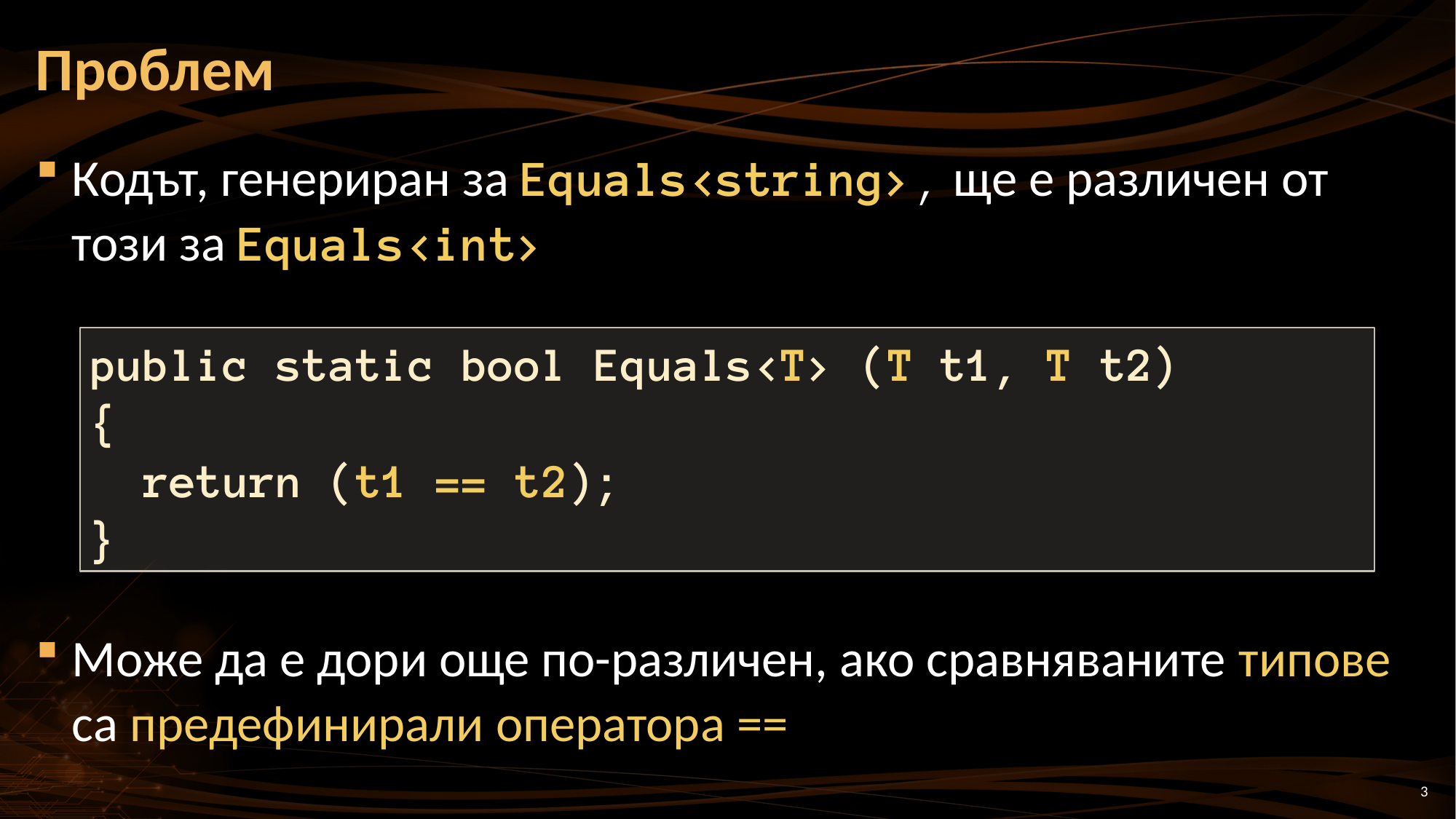

# Проблем
Кодът, генериран за Equals<string>, ще е различен от този за Equals<int>

Може да е дори още по-различен, ако сравняваните типове са предефинирали оператора ==
public static bool Equals<T> (T t1, T t2)
{
  return (t1 == t2);
}
3